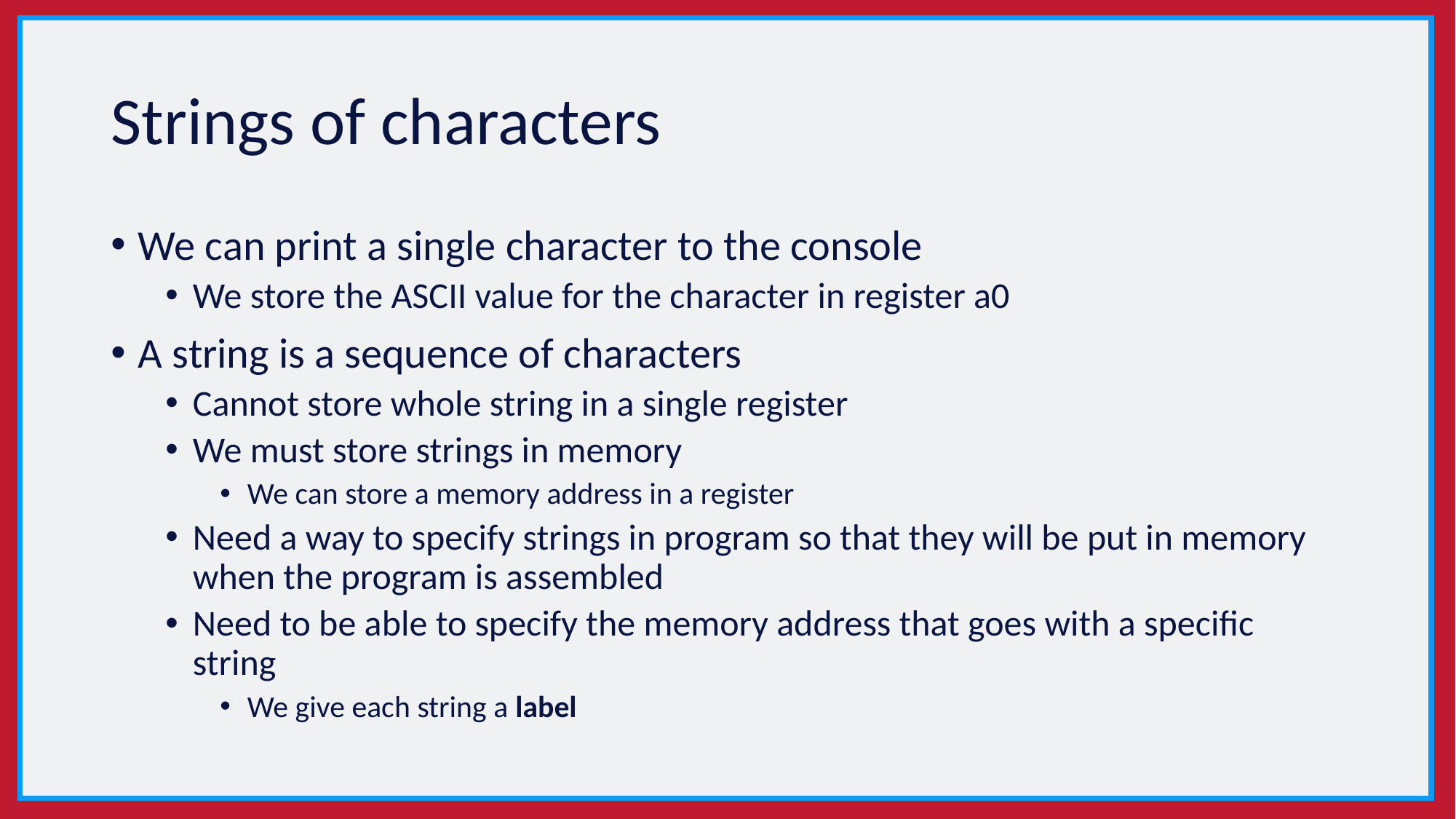

# Strings of characters
We can print a single character to the console
We store the ASCII value for the character in register a0
A string is a sequence of characters
Cannot store whole string in a single register
We must store strings in memory
We can store a memory address in a register
Need a way to specify strings in program so that they will be put in memory when the program is assembled
Need to be able to specify the memory address that goes with a specific string
We give each string a label